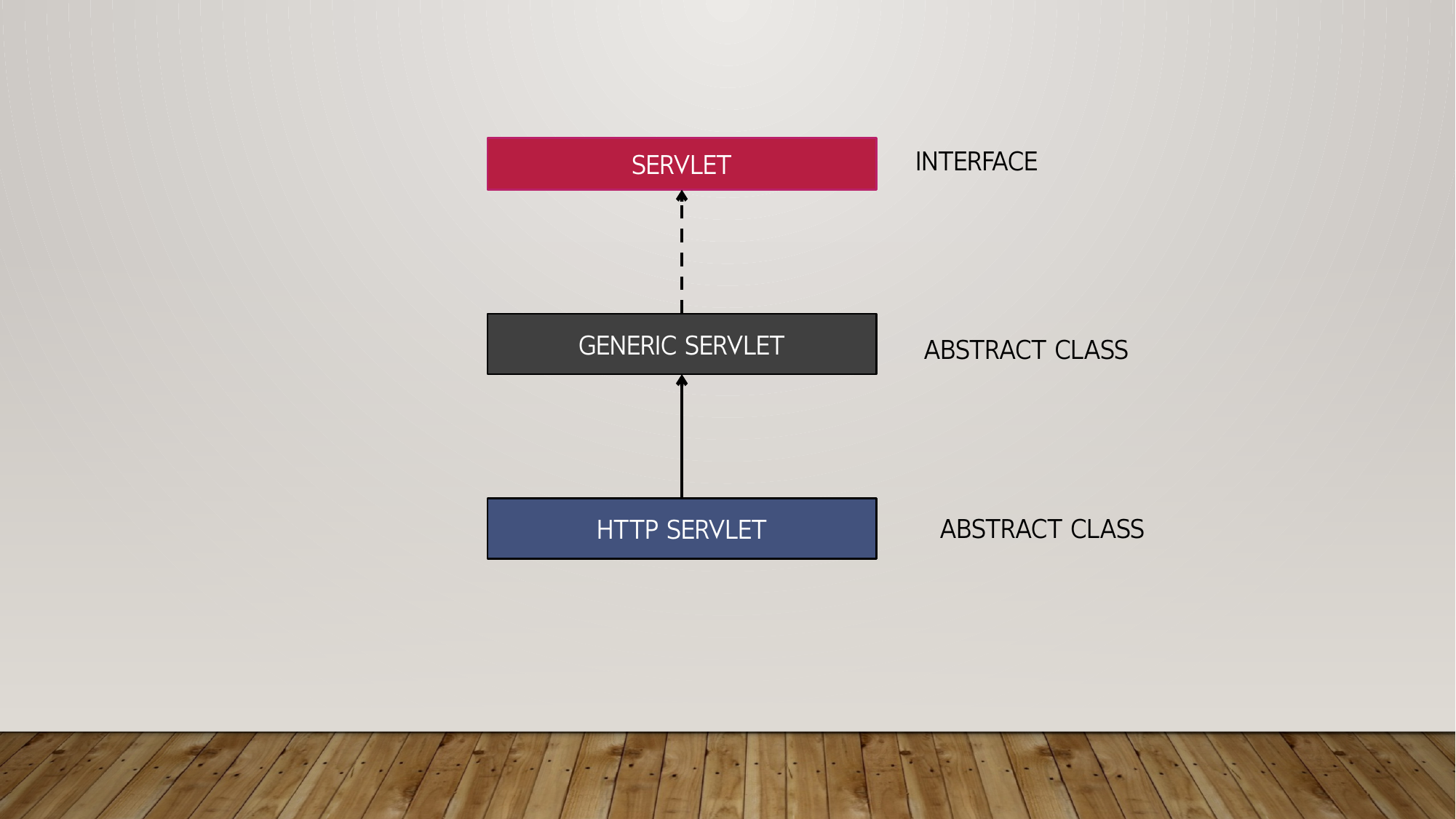

SERVLET
INTERFACE
GENERIC SERVLET
ABSTRACT CLASS
HTTP SERVLET
ABSTRACT CLASS